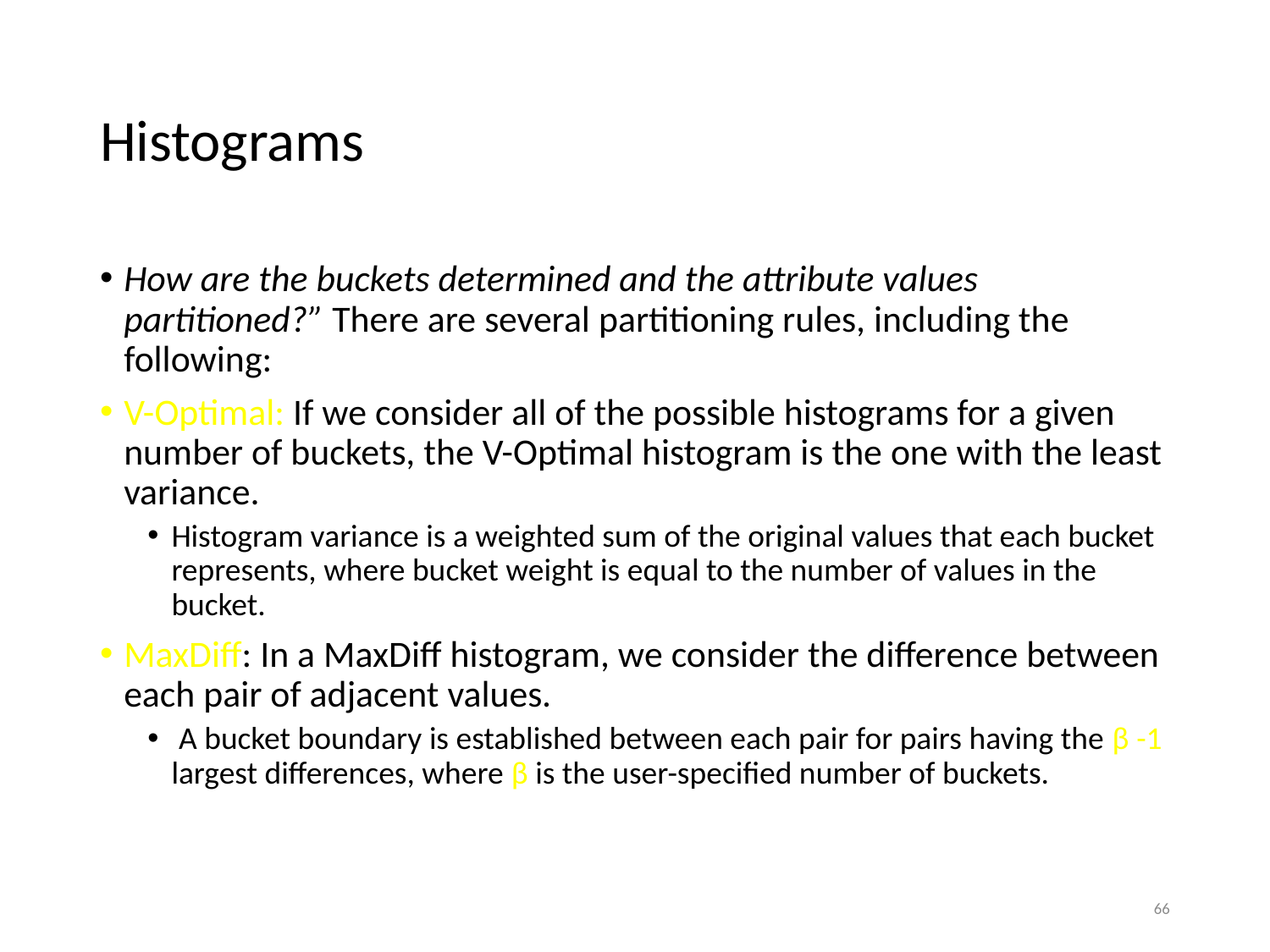

# Histograms
How are the buckets determined and the attribute values partitioned?” There are several partitioning rules, including the following:
V-Optimal: If we consider all of the possible histograms for a given number of buckets, the V-Optimal histogram is the one with the least variance.
Histogram variance is a weighted sum of the original values that each bucket represents, where bucket weight is equal to the number of values in the bucket.
MaxDiff: In a MaxDiff histogram, we consider the difference between each pair of adjacent values.
 A bucket boundary is established between each pair for pairs having the β -1 largest differences, where β is the user-specified number of buckets.
66